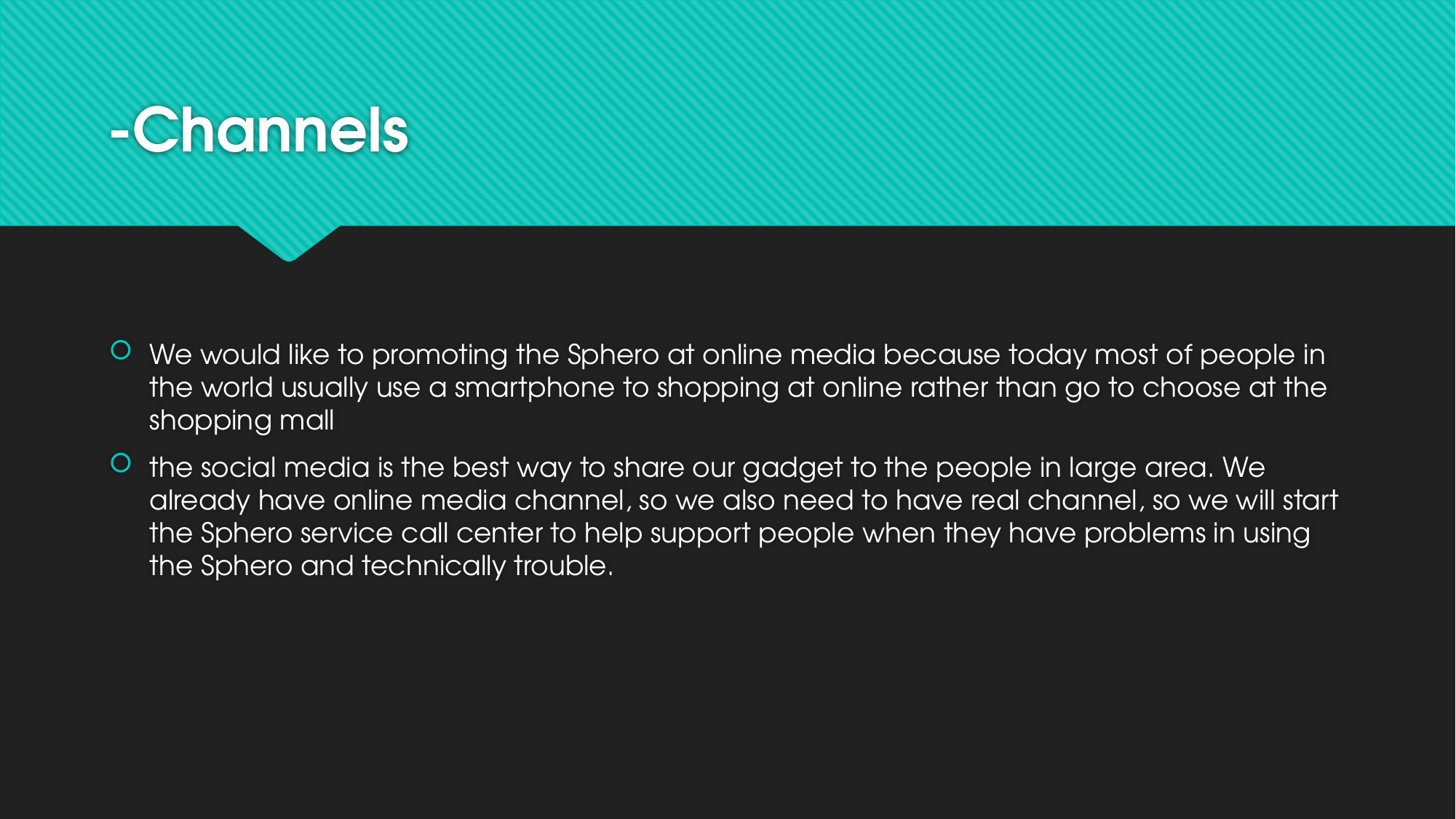

# -Channels
We would like to promoting the Sphero at online media because today most of people in the world usually use a smartphone to shopping at online rather than go to choose at the shopping mall
the social media is the best way to share our gadget to the people in large area. We already have online media channel, so we also need to have real channel, so we will start the Sphero service call center to help support people when they have problems in using the Sphero and technically trouble.